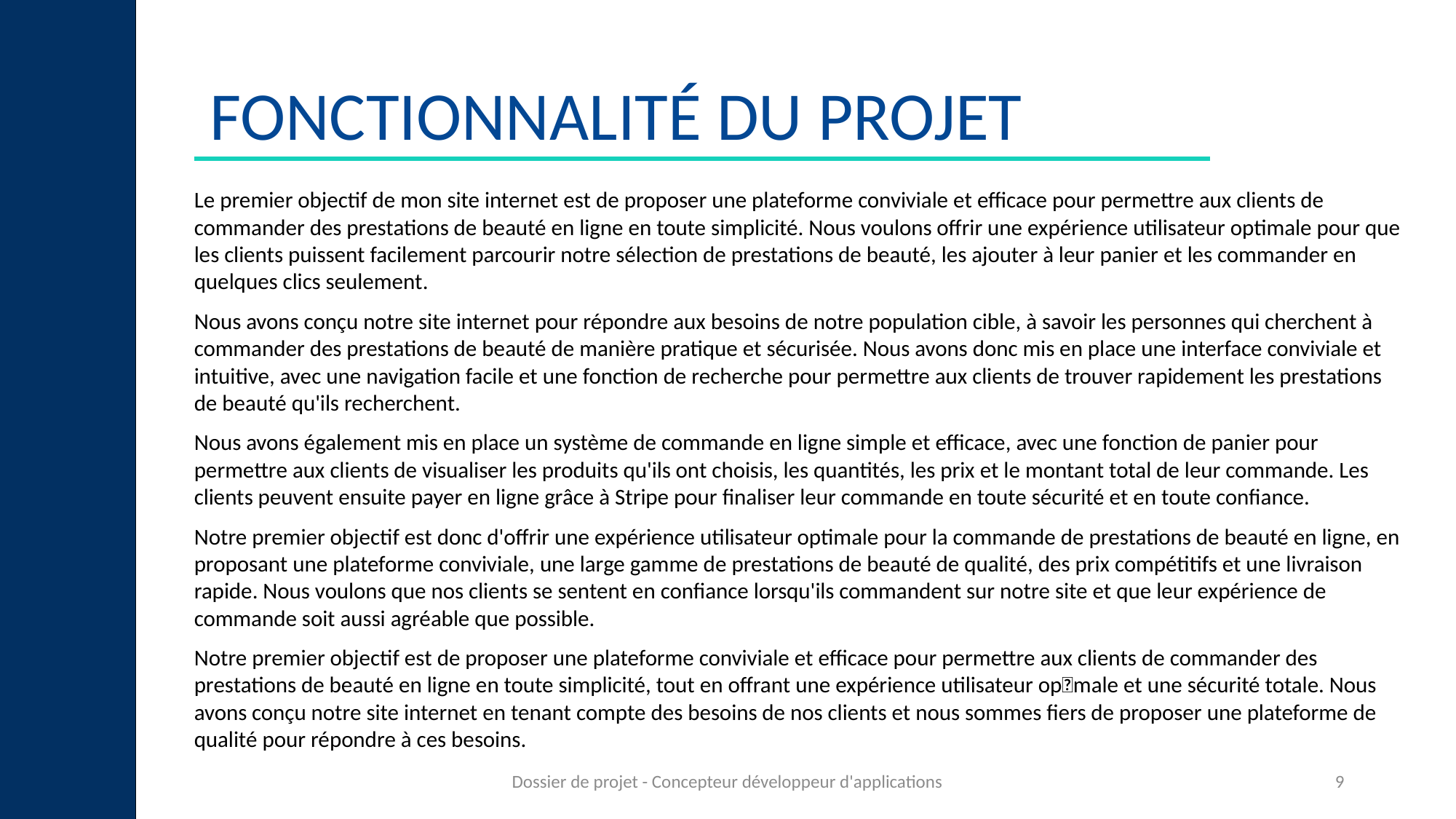

# FONCTIONNALITÉ DU PROJET
Le premier objectif de mon site internet est de proposer une plateforme conviviale et efficace pour permettre aux clients de commander des prestations de beauté en ligne en toute simplicité. Nous voulons offrir une expérience utilisateur optimale pour que les clients puissent facilement parcourir notre sélection de prestations de beauté, les ajouter à leur panier et les commander en quelques clics seulement.
Nous avons conçu notre site internet pour répondre aux besoins de notre population cible, à savoir les personnes qui cherchent à commander des prestations de beauté de manière pratique et sécurisée. Nous avons donc mis en place une interface conviviale et intuitive, avec une navigation facile et une fonction de recherche pour permettre aux clients de trouver rapidement les prestations de beauté qu'ils recherchent.
Nous avons également mis en place un système de commande en ligne simple et efficace, avec une fonction de panier pour permettre aux clients de visualiser les produits qu'ils ont choisis, les quantités, les prix et le montant total de leur commande. Les clients peuvent ensuite payer en ligne grâce à Stripe pour finaliser leur commande en toute sécurité et en toute confiance.
Notre premier objectif est donc d'offrir une expérience utilisateur optimale pour la commande de prestations de beauté en ligne, en proposant une plateforme conviviale, une large gamme de prestations de beauté de qualité, des prix compétitifs et une livraison rapide. Nous voulons que nos clients se sentent en confiance lorsqu'ils commandent sur notre site et que leur expérience de commande soit aussi agréable que possible.
Notre premier objectif est de proposer une plateforme conviviale et efficace pour permettre aux clients de commander des prestations de beauté en ligne en toute simplicité, tout en offrant une expérience utilisateur op􀆟male et une sécurité totale. Nous avons conçu notre site internet en tenant compte des besoins de nos clients et nous sommes fiers de proposer une plateforme de qualité pour répondre à ces besoins.
Dossier de projet - Concepteur développeur d'applications
9